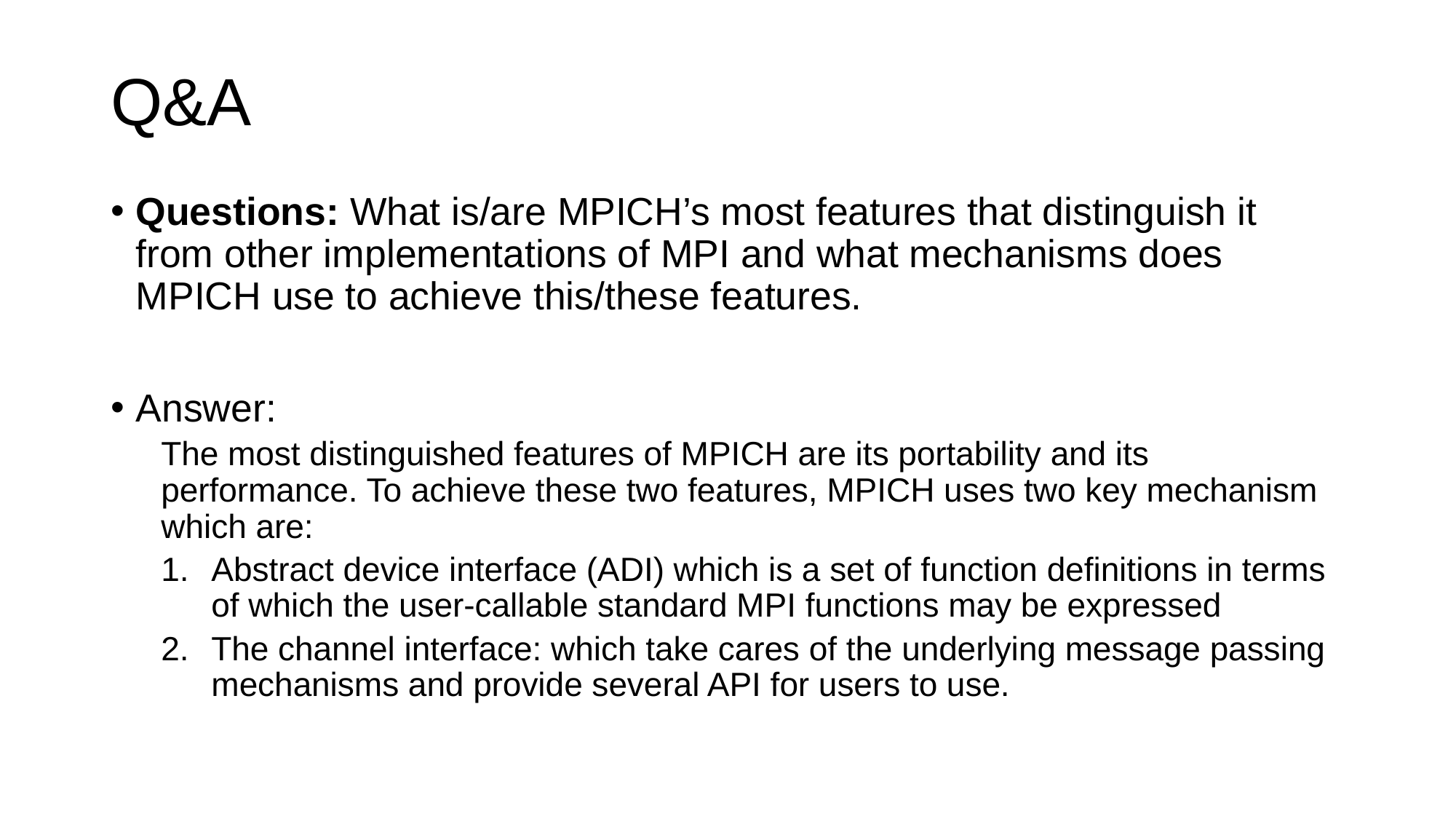

# Q&A
Questions: What is/are MPICH’s most features that distinguish it from other implementations of MPI and what mechanisms does MPICH use to achieve this/these features.

Answer:
The most distinguished features of MPICH are its portability and its performance. To achieve these two features, MPICH uses two key mechanism which are:
Abstract device interface (ADI) which is a set of function definitions in terms of which the user-callable standard MPI functions may be expressed
The channel interface: which take cares of the underlying message passing mechanisms and provide several API for users to use.